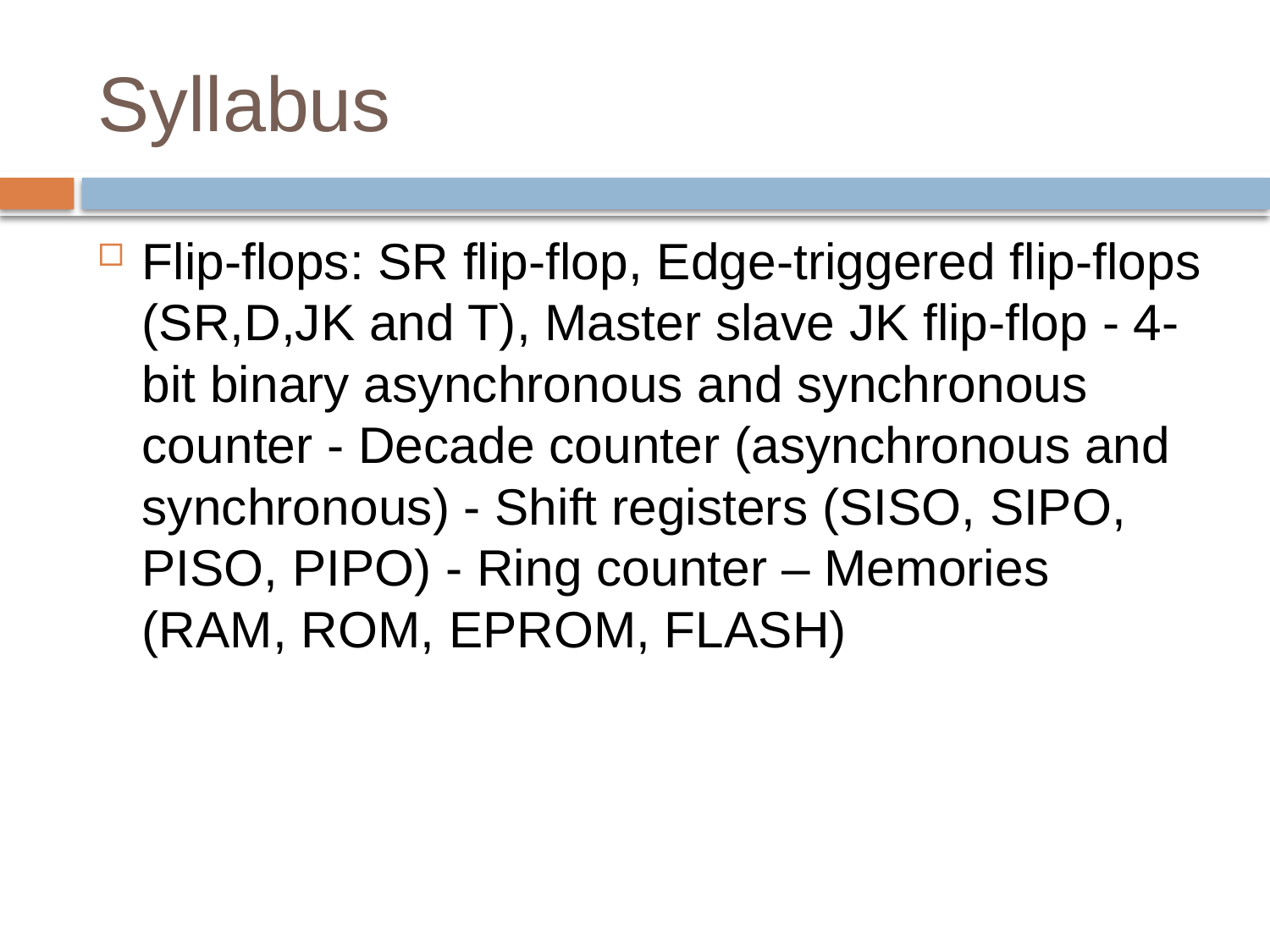

# Syllabus
Flip-flops: SR flip-flop, Edge-triggered flip-flops (SR,D,JK and T), Master slave JK flip-flop - 4-bit binary asynchronous and synchronous counter - Decade counter (asynchronous and synchronous) - Shift registers (SISO, SIPO, PISO, PIPO) - Ring counter – Memories (RAM, ROM, EPROM, FLASH)